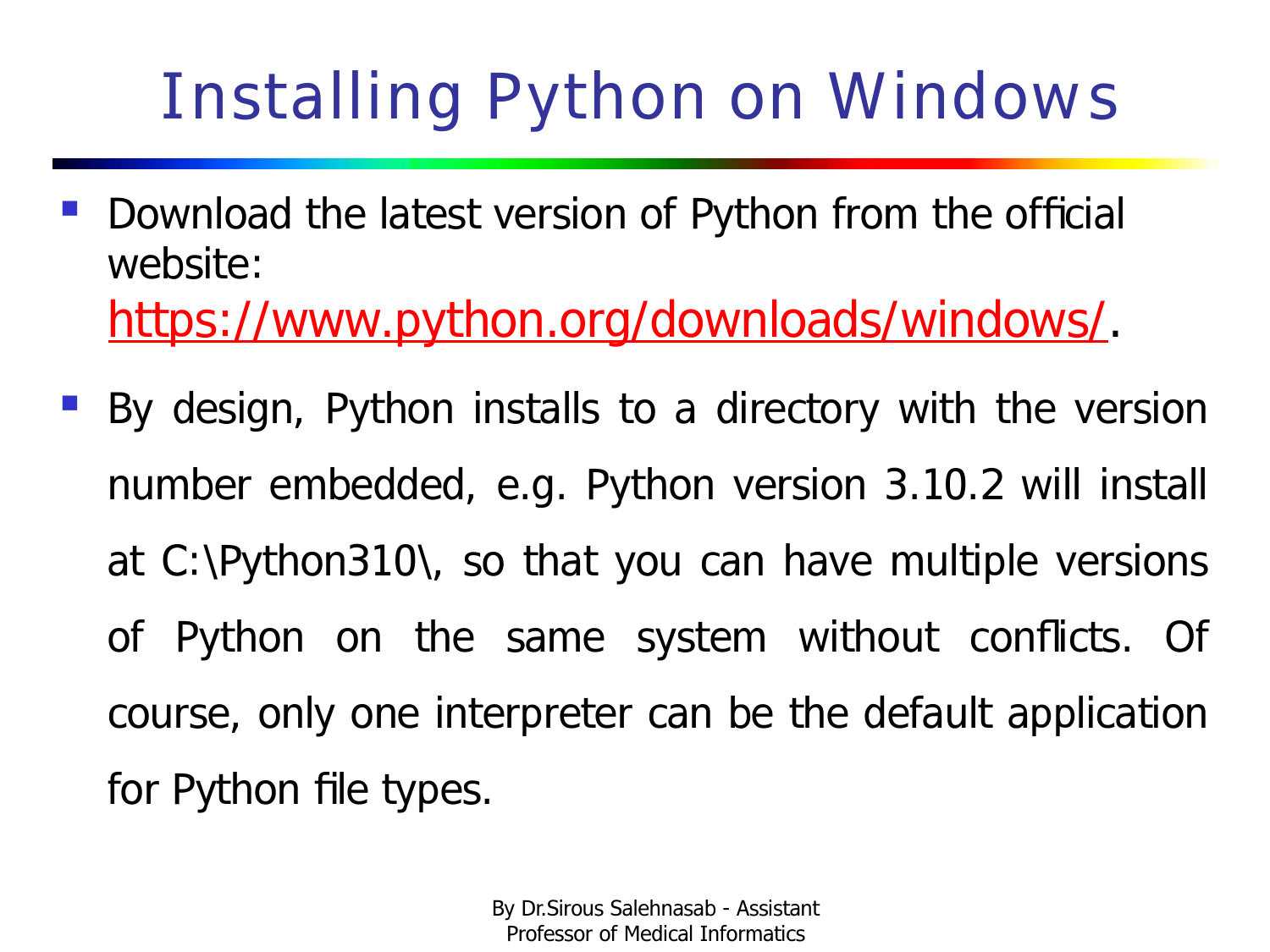

# Installing Python on Windows
Download the latest version of Python from the official website: https://www.python.org/downloads/windows/.
By design, Python installs to a directory with the version number embedded, e.g. Python version 3.10.2 will install at C:\Python310\, so that you can have multiple versions of Python on the same system without conflicts. Of course, only one interpreter can be the default application for Python file types.
By Dr.Sirous Salehnasab - Assistant Professor of Medical Informatics